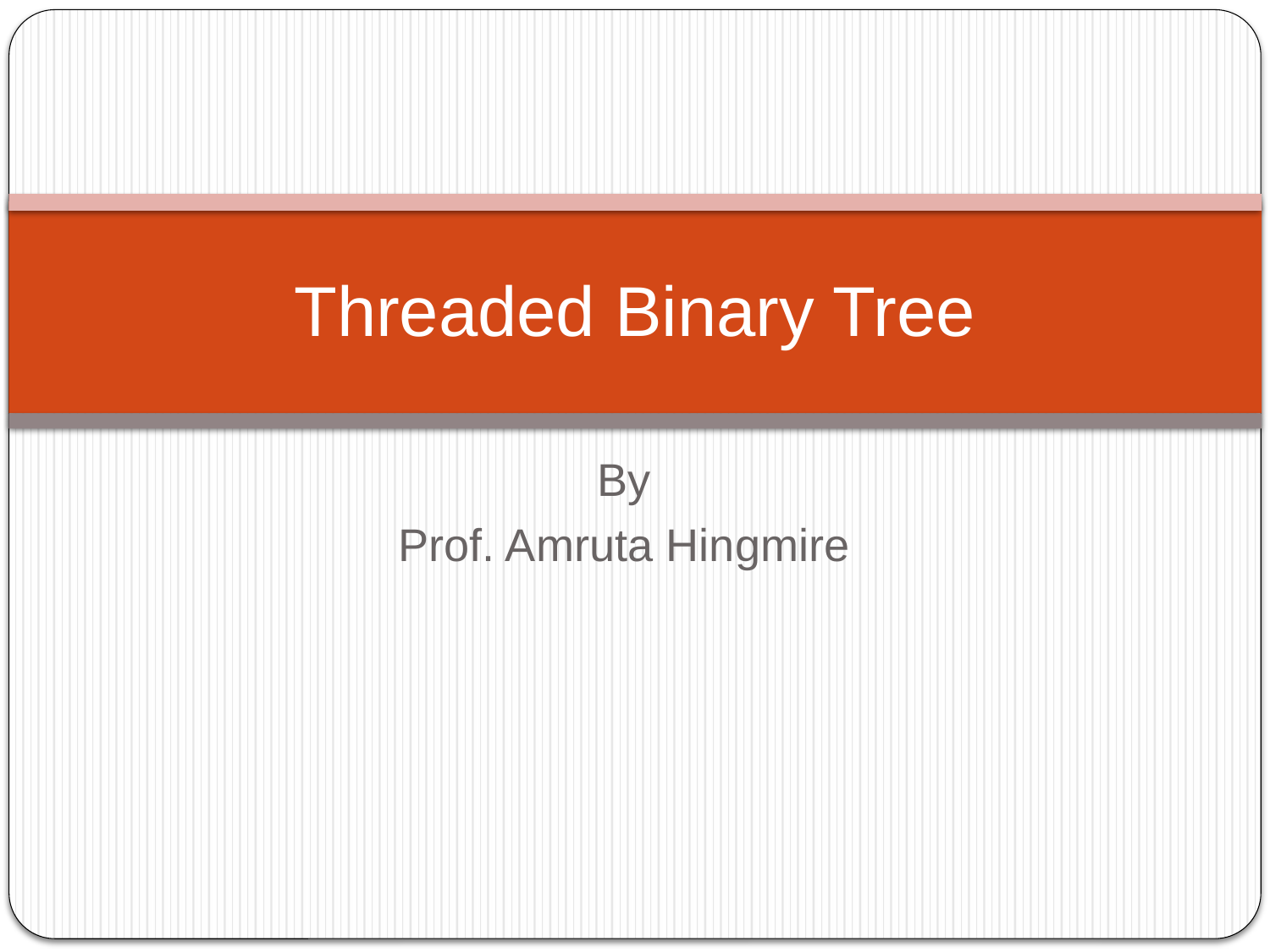

# Threaded Binary Tree
By
Prof. Amruta Hingmire